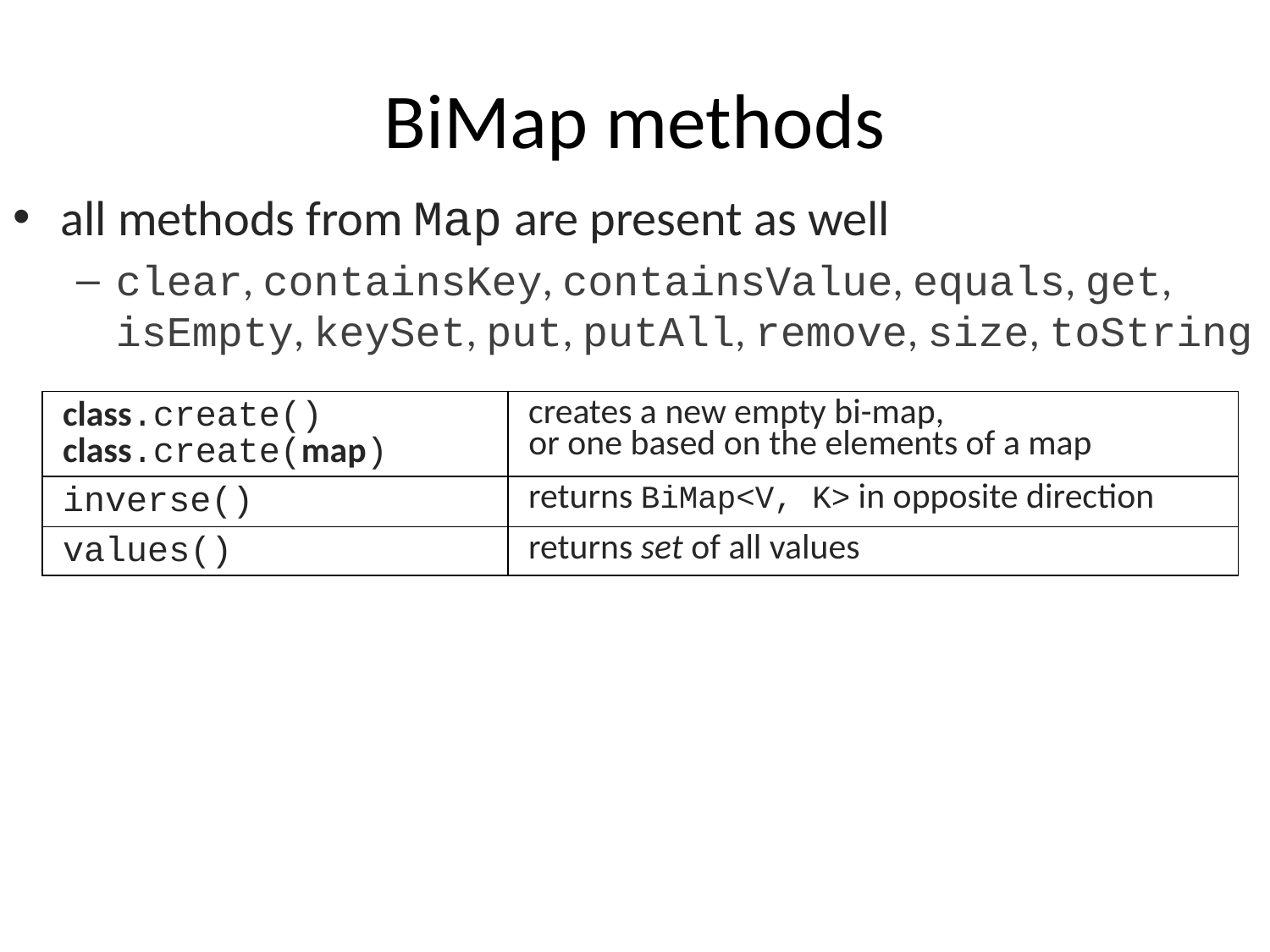

# BiMap methods
all methods from Map are present as well
clear, containsKey, containsValue, equals, get, isEmpty, keySet, put, putAll, remove, size, toString
| class.create() class.create(map) | creates a new empty bi-map, or one based on the elements of a map |
| --- | --- |
| inverse() | returns BiMap<V, K> in opposite direction |
| values() | returns set of all values |